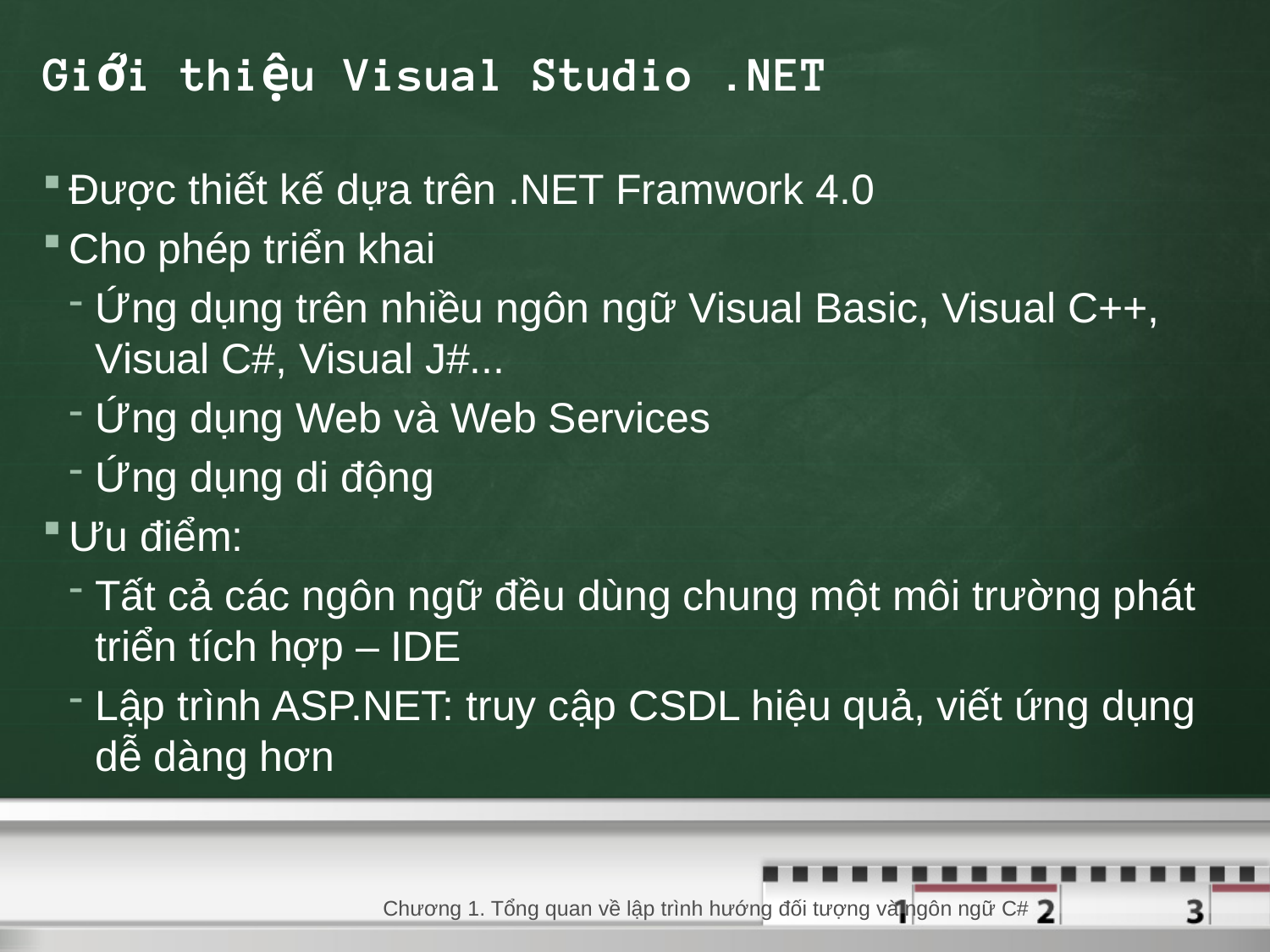

# Giới thiệu Visual Studio .NET
Được thiết kế dựa trên .NET Framwork 4.0
Cho phép triển khai
Ứng dụng trên nhiều ngôn ngữ Visual Basic, Visual C++, Visual C#, Visual J#...
Ứng dụng Web và Web Services
Ứng dụng di động
Ưu điểm:
Tất cả các ngôn ngữ đều dùng chung một môi trường phát triển tích hợp – IDE
Lập trình ASP.NET: truy cập CSDL hiệu quả, viết ứng dụng dễ dàng hơn

23/08/2020
Chương 1. Tổng quan về lập trình hướng đối tượng và ngôn ngữ C#